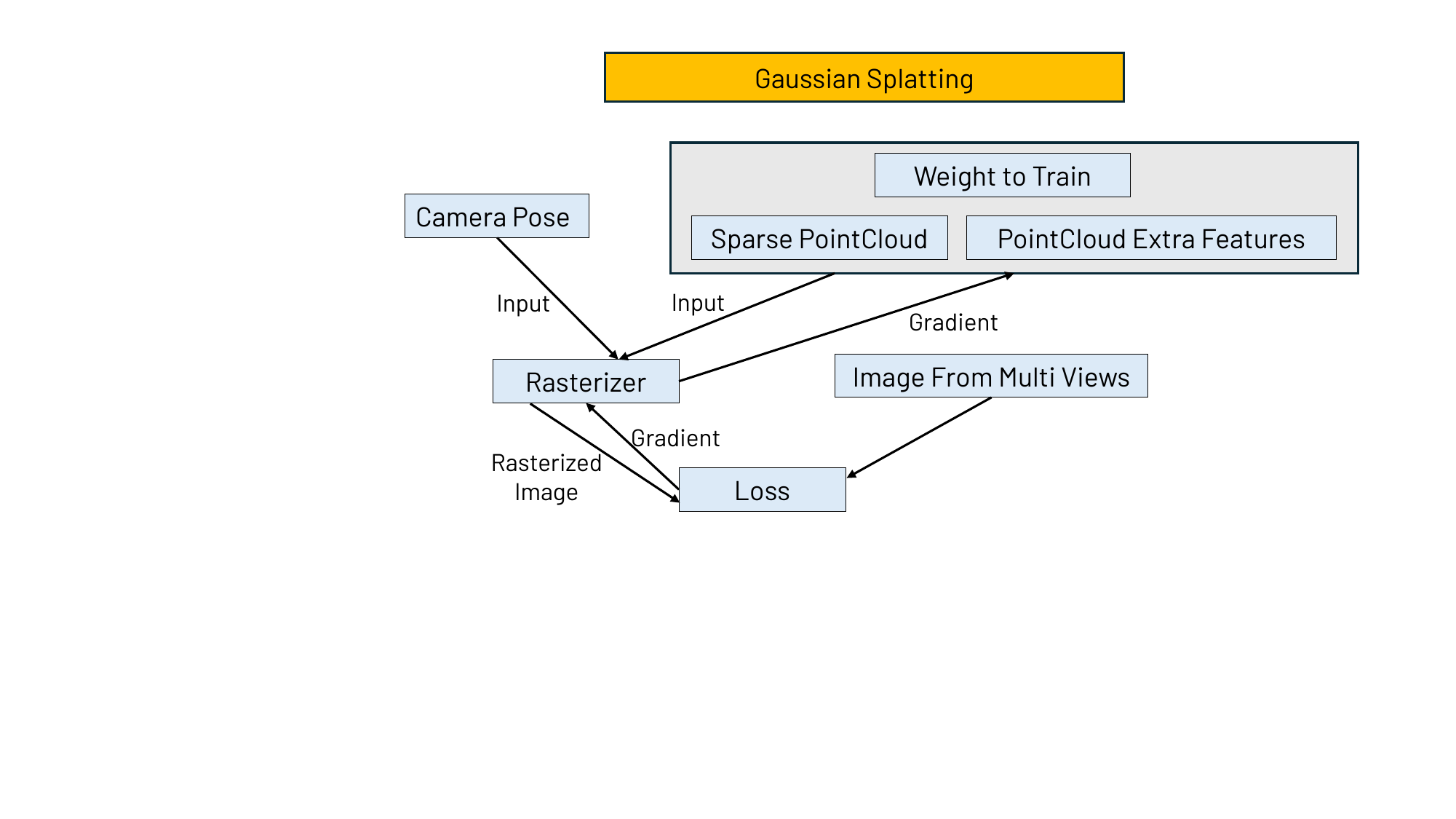

Gaussian Splatting

Weight to Train
Camera Pose
Sparse PointCloud
PointCloud Extra Features
Input
Input
Gradient
Image From Multi Views
Rasterizer
Gradient
Rasterized Image
Loss